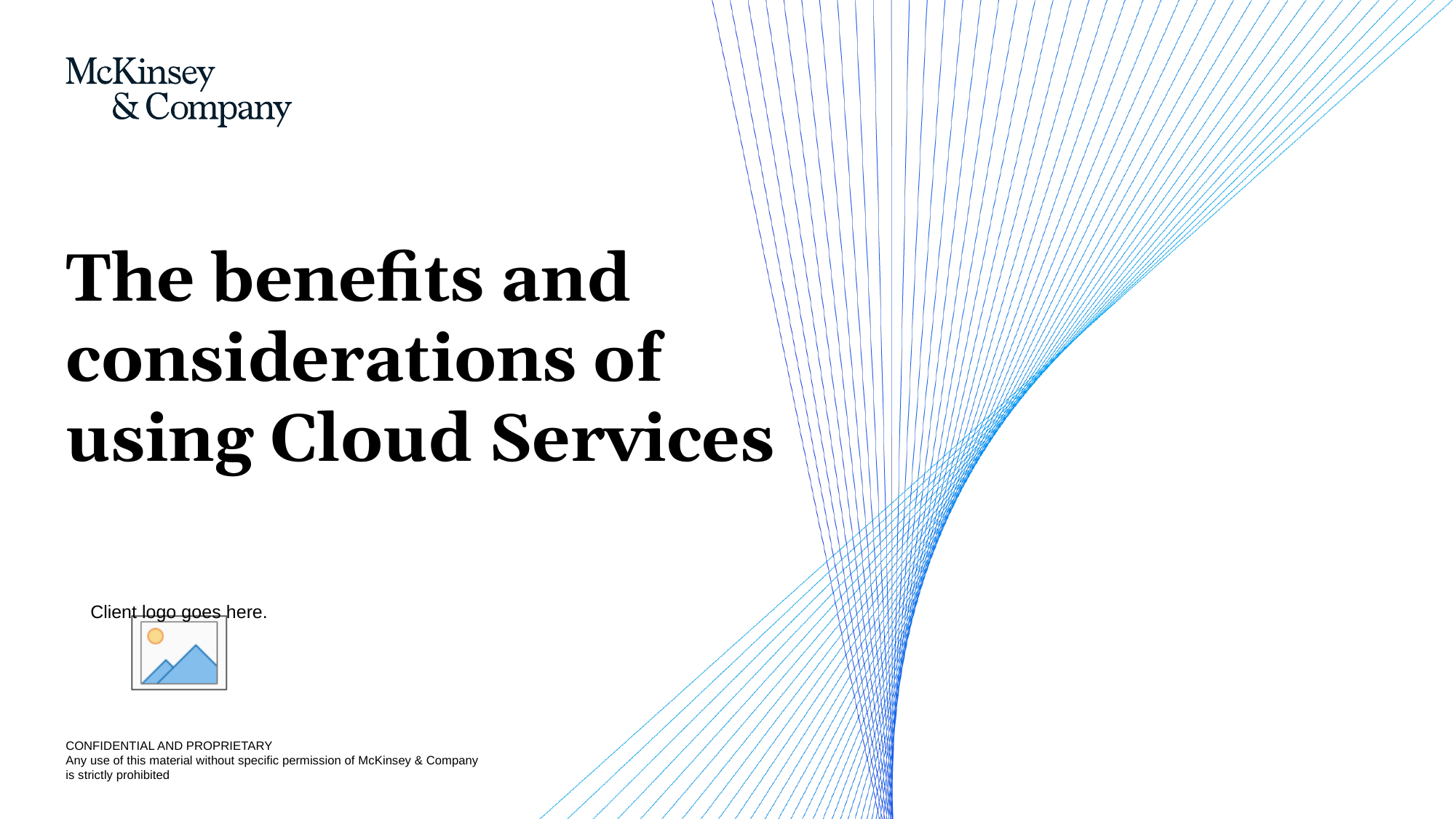

# The benefits and considerations of using Cloud Services